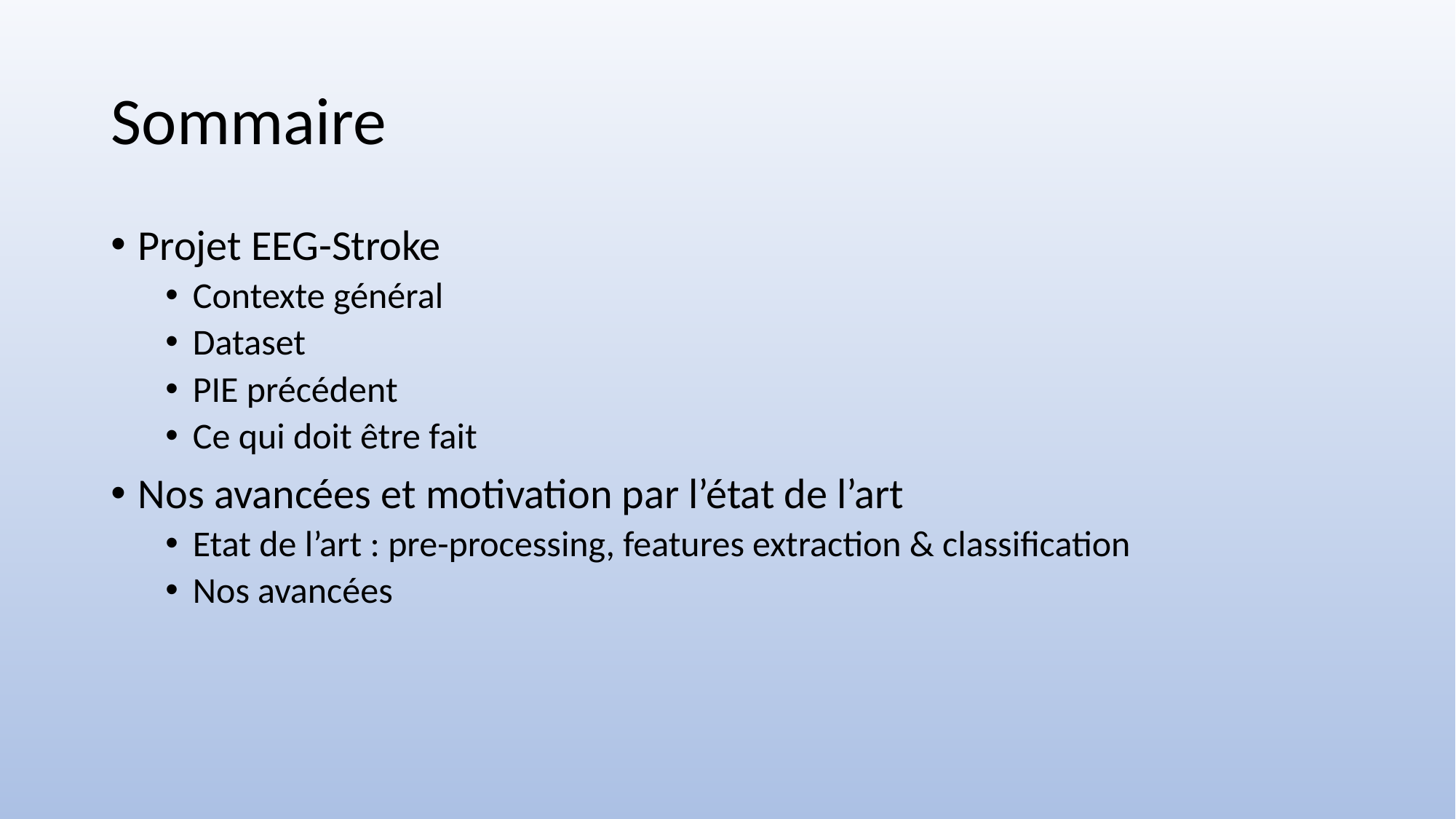

# Sommaire
Projet EEG-Stroke
Contexte général
Dataset
PIE précédent
Ce qui doit être fait
Nos avancées et motivation par l’état de l’art
Etat de l’art : pre-processing, features extraction & classification
Nos avancées